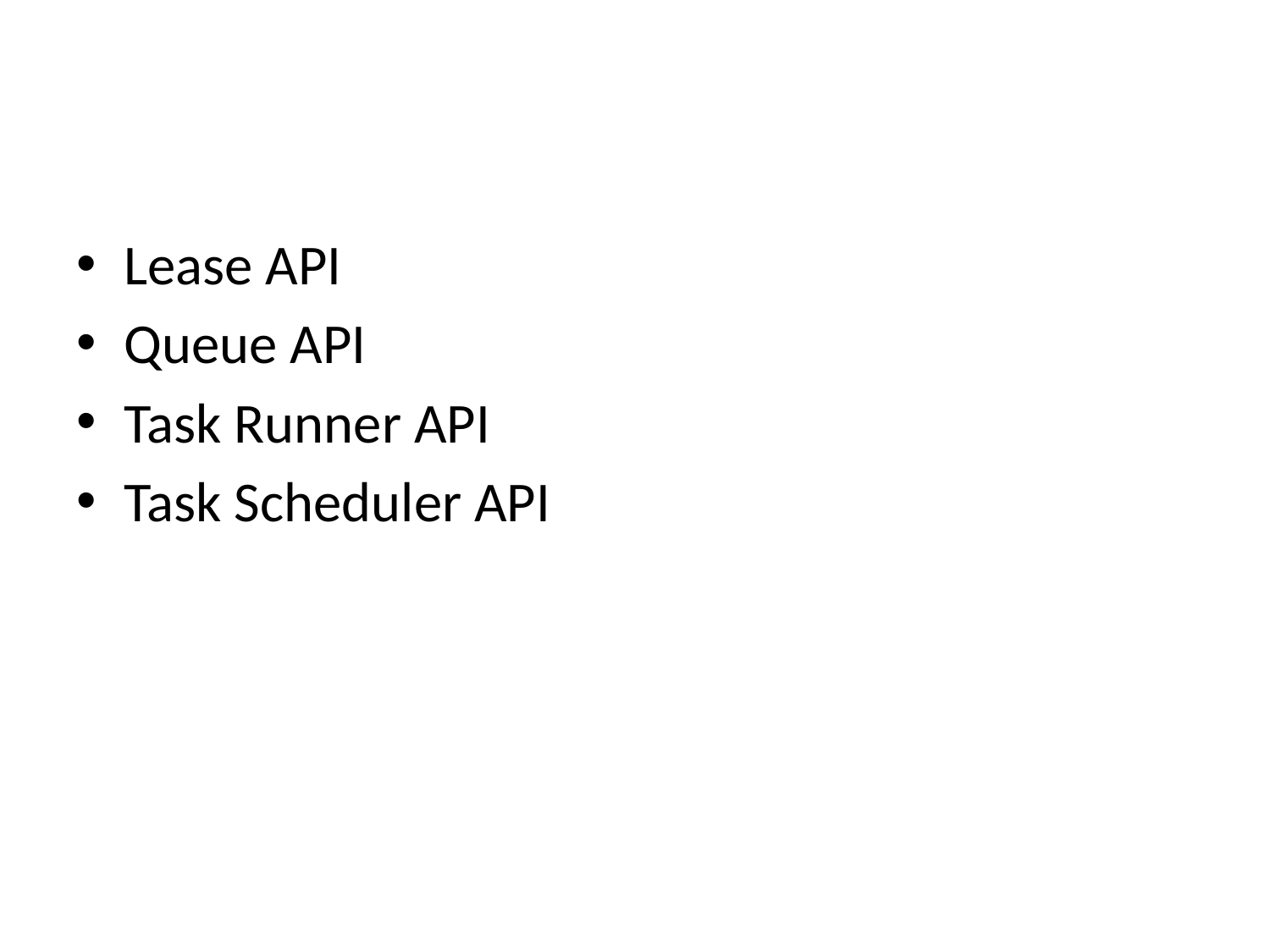

#
Lease API
Queue API
Task Runner API
Task Scheduler API